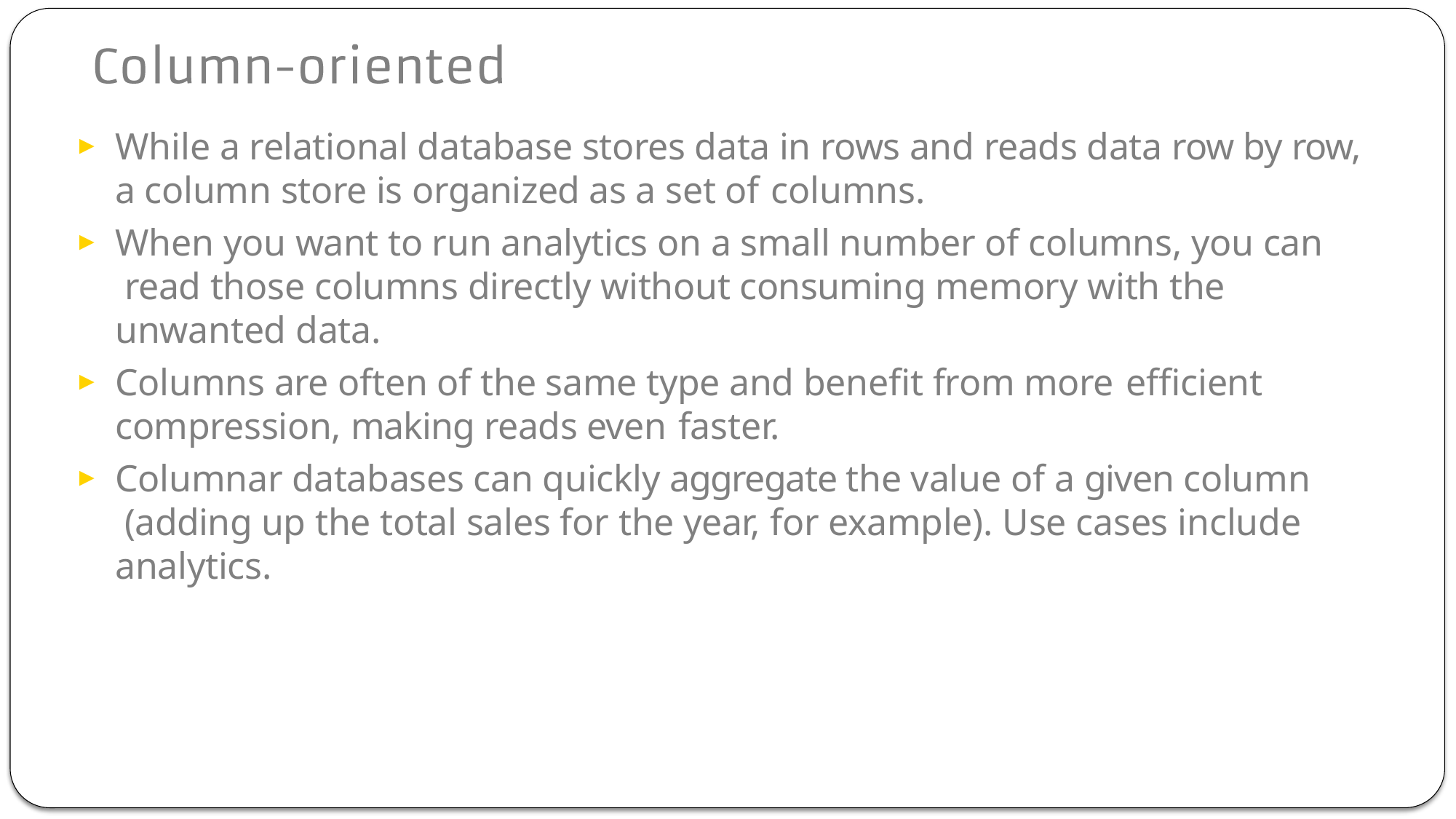

While a relational database stores data in rows and reads data row by row,  a column store is organized as a set of columns.
When you want to run analytics on a small number of columns, you can  read those columns directly without consuming memory with the  unwanted data.
Columns are often of the same type and benefit from more efficient
compression, making reads even faster.
Columnar databases can quickly aggregate the value of a given column  (adding up the total sales for the year, for example). Use cases include  analytics.